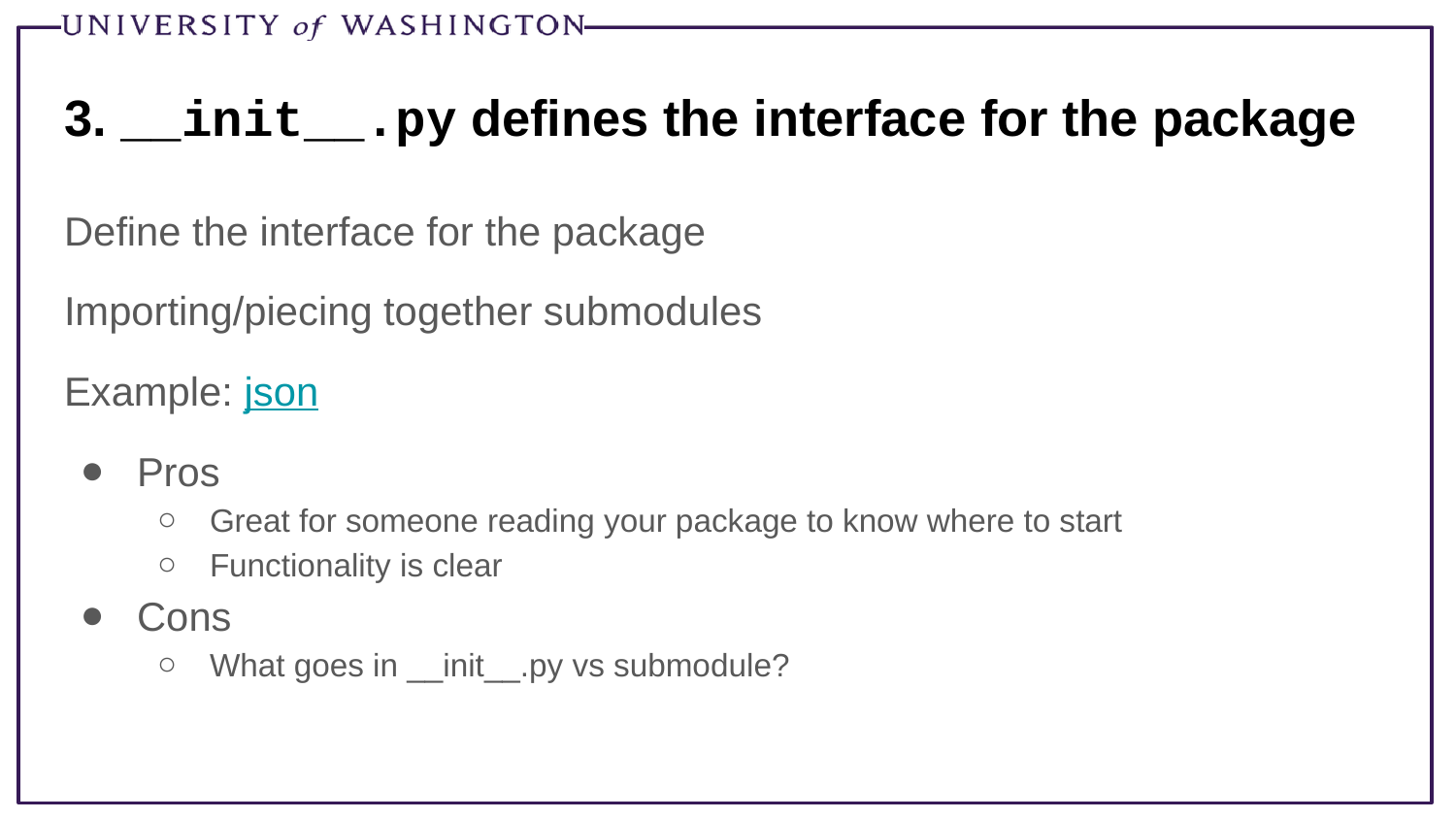

# 3. __init__.py defines the interface for the package
Define the interface for the package
Importing/piecing together submodules
Example: json
Pros
Great for someone reading your package to know where to start
Functionality is clear
Cons
What goes in __init__.py vs submodule?